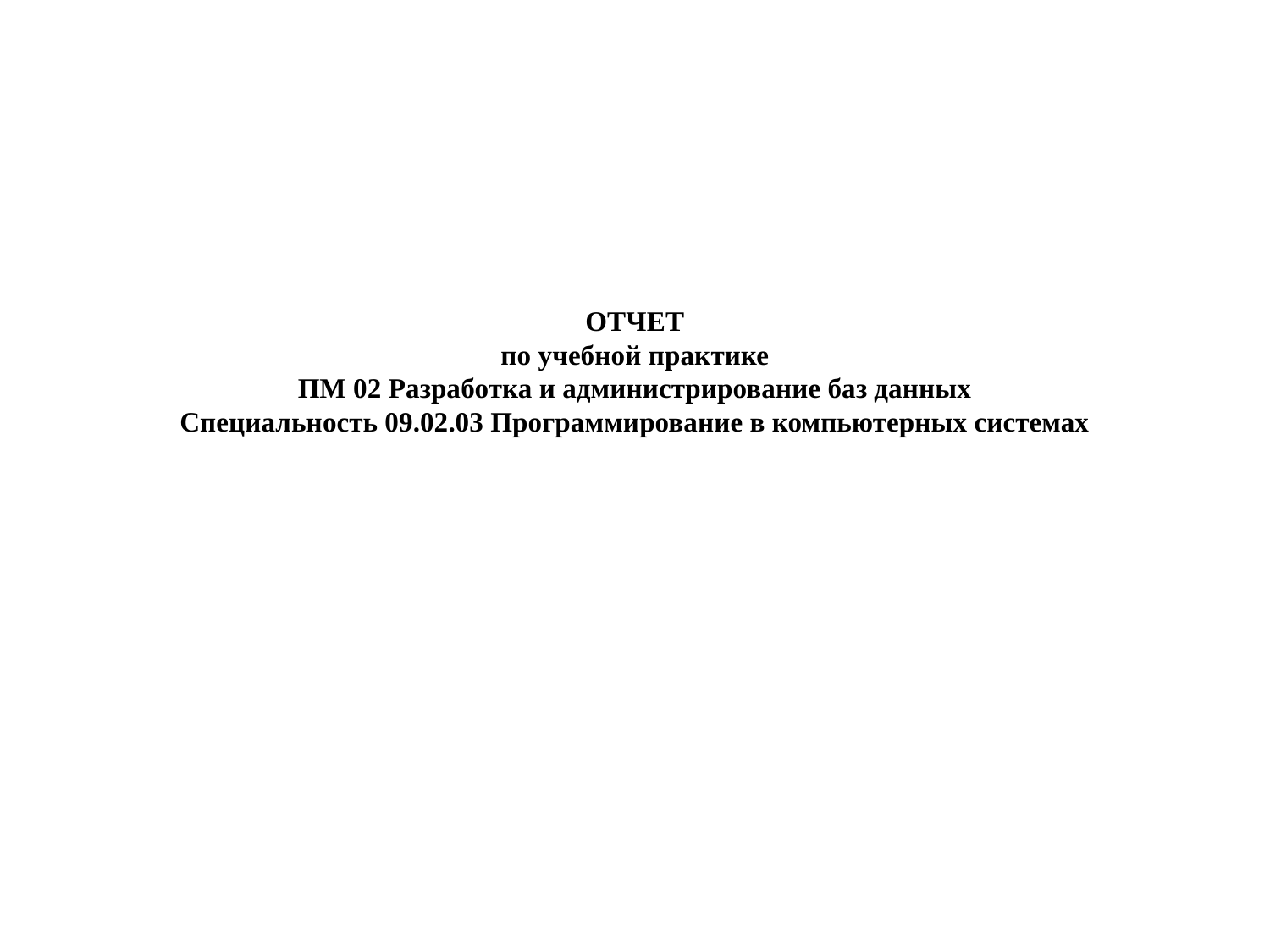

# ОТЧЕТ по учебной практике ПМ 02 Разработка и администрирование баз данных Специальность 09.02.03 Программирование в компьютерных системах